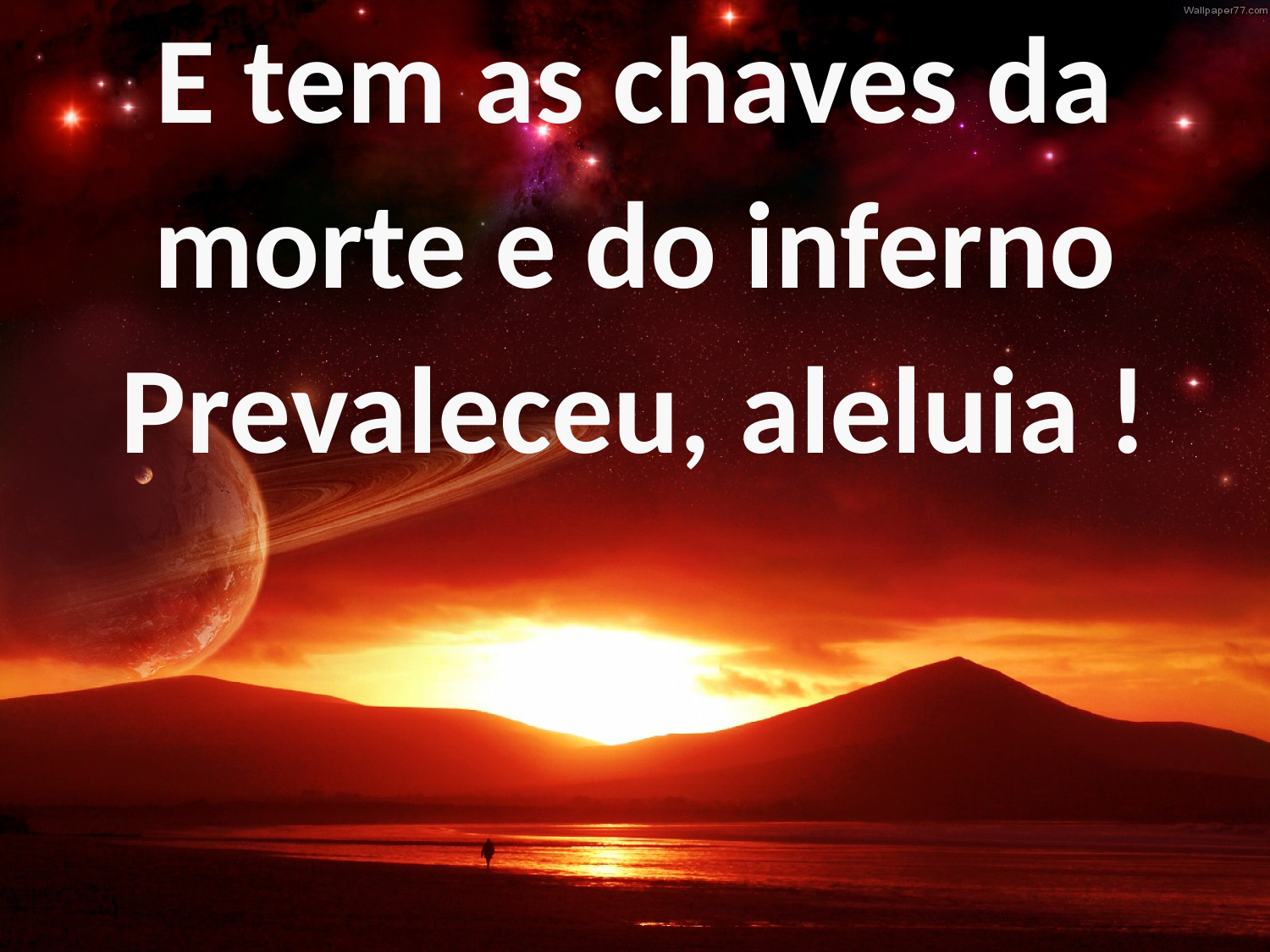

E tem as chaves da
morte e do inferno
Prevaleceu, aleluia !